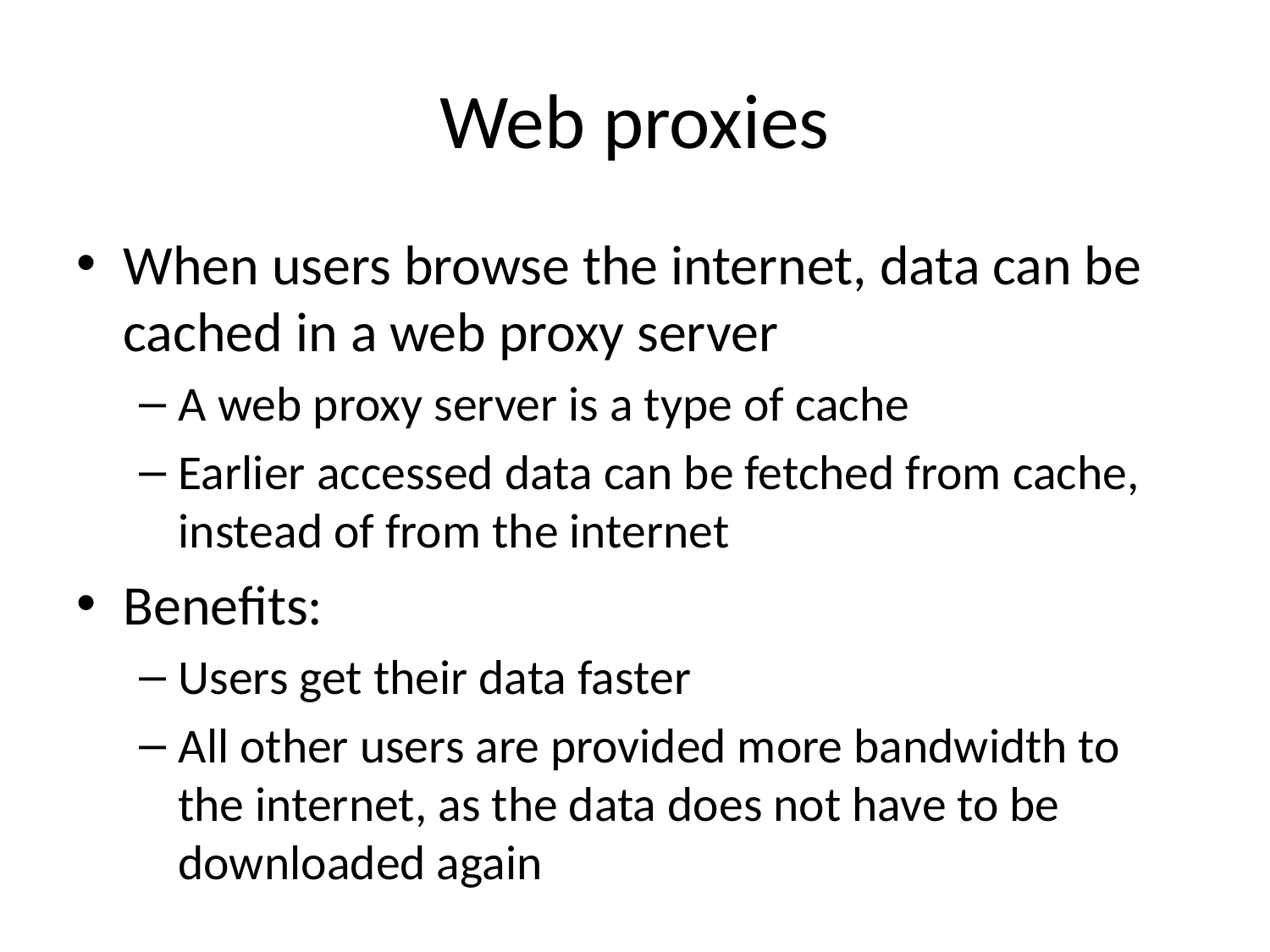

# Web proxies
When users browse the internet, data can be cached in a web proxy server
A web proxy server is a type of cache
Earlier accessed data can be fetched from cache, instead of from the internet
Benefits:
Users get their data faster
All other users are provided more bandwidth to the internet, as the data does not have to be downloaded again